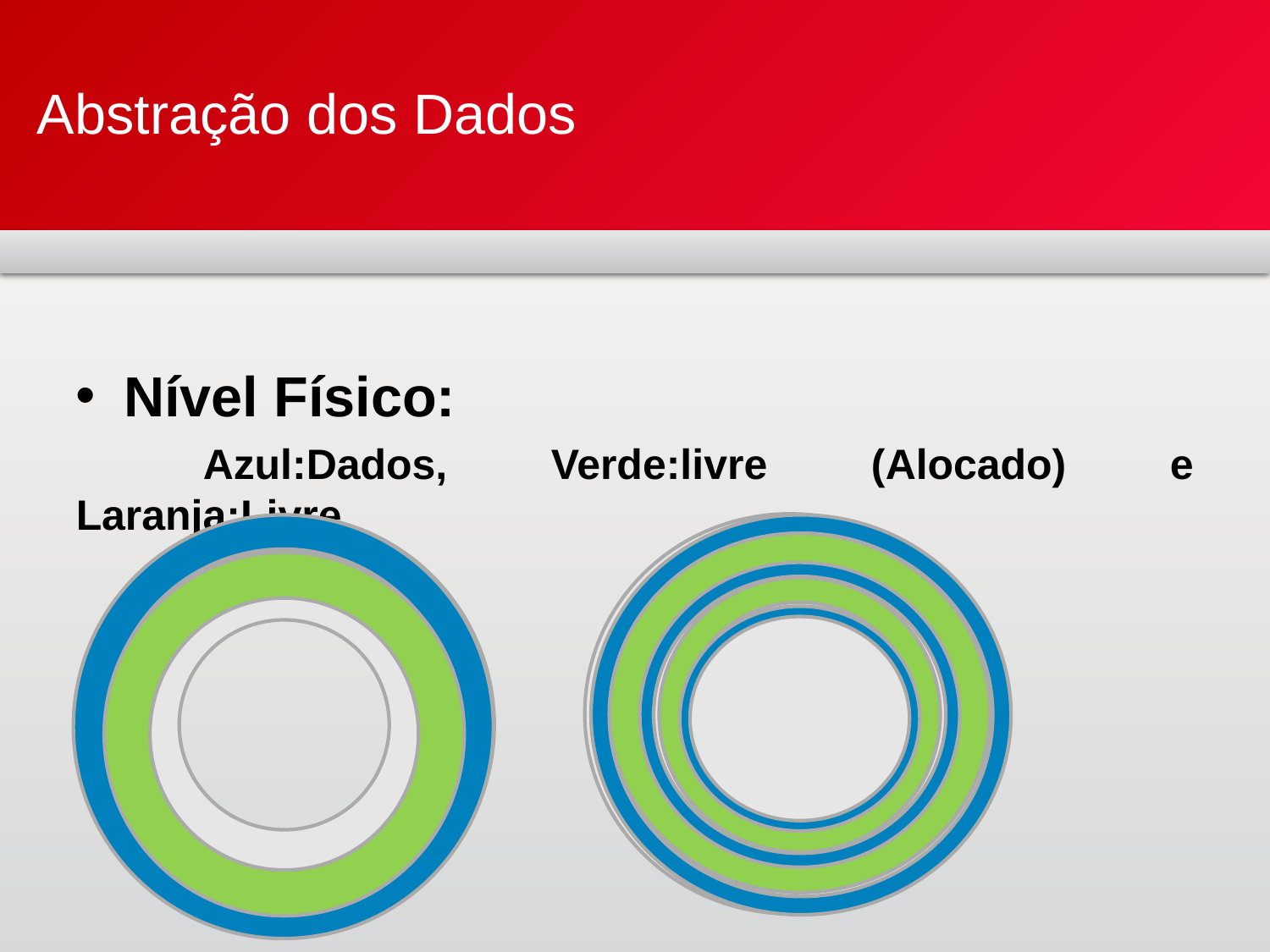

# Abstração dos Dados

Nível Físico:
	Azul:Dados, Verde:livre (Alocado) e Laranja:Livre